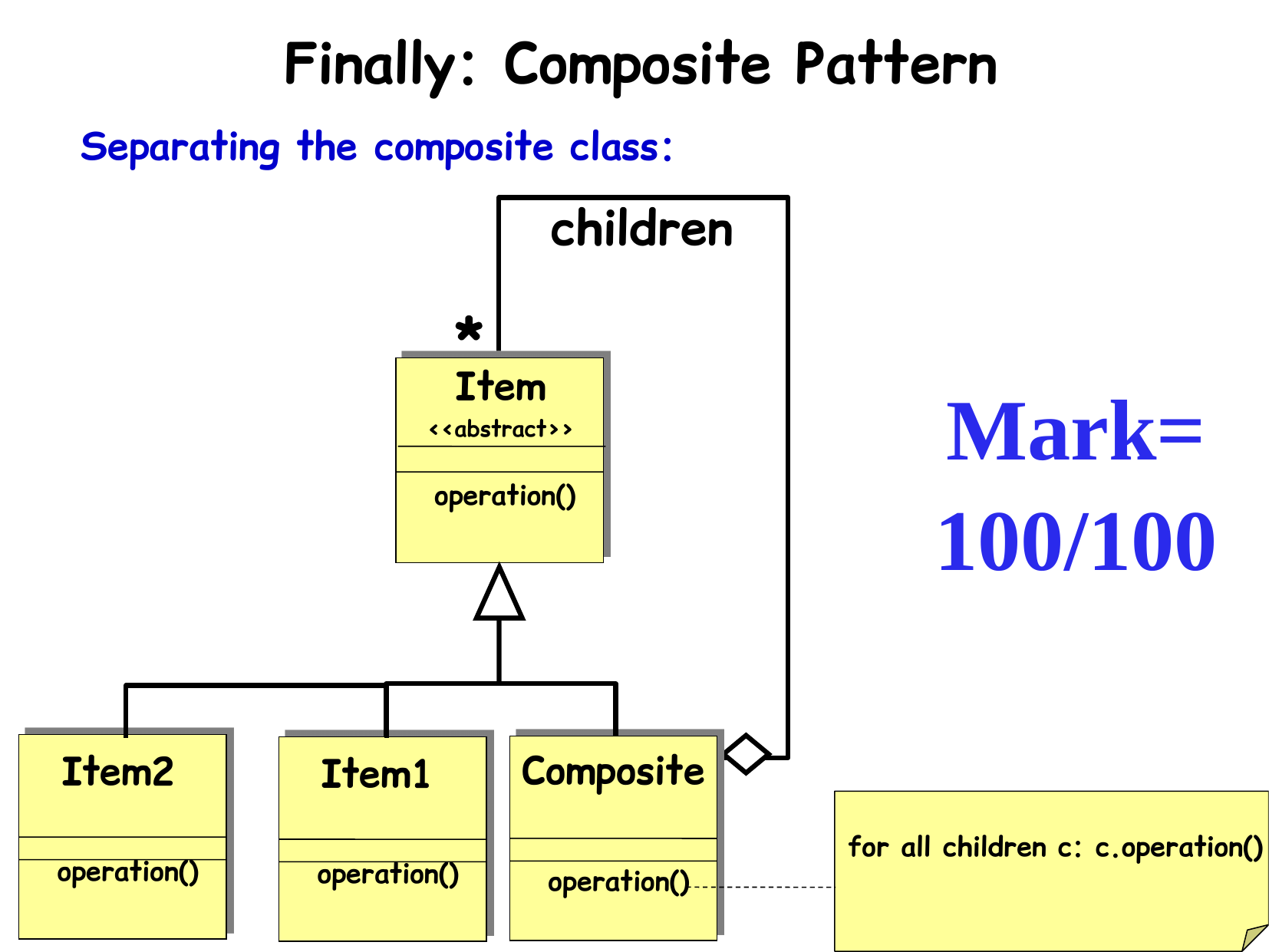

Finally: Composite Pattern
Separating the composite class:

children
*

Item
<<abstract>>
Mark=
100/100

operation()

Composite
Item2
Item1

for all children c: c.operation()

operation()
operation()

operation()